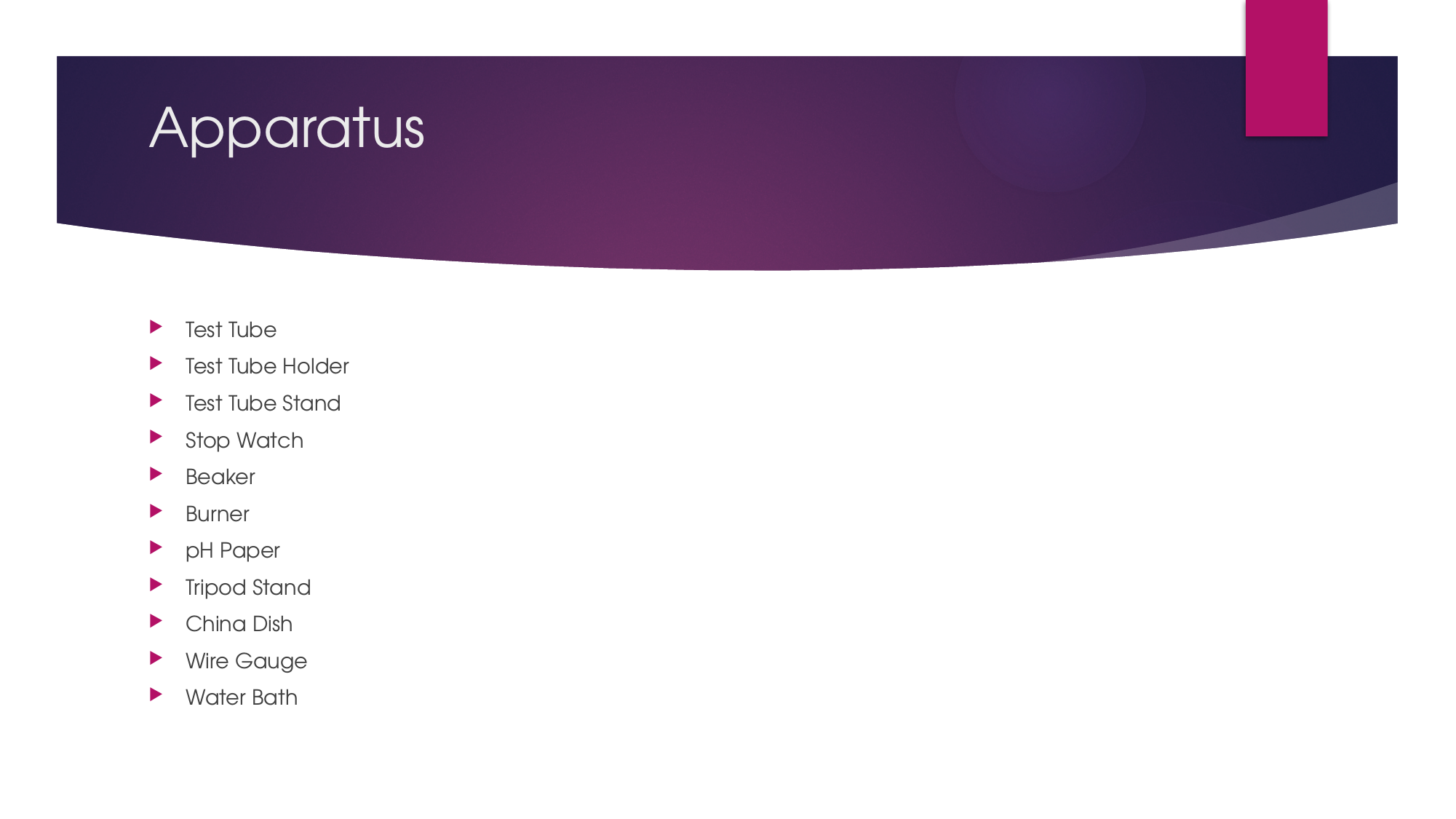

# Apparatus
Test Tube
Test Tube Holder
Test Tube Stand
Stop Watch
Beaker
Burner
pH Paper
Tripod Stand
China Dish
Wire Gauge
Water Bath